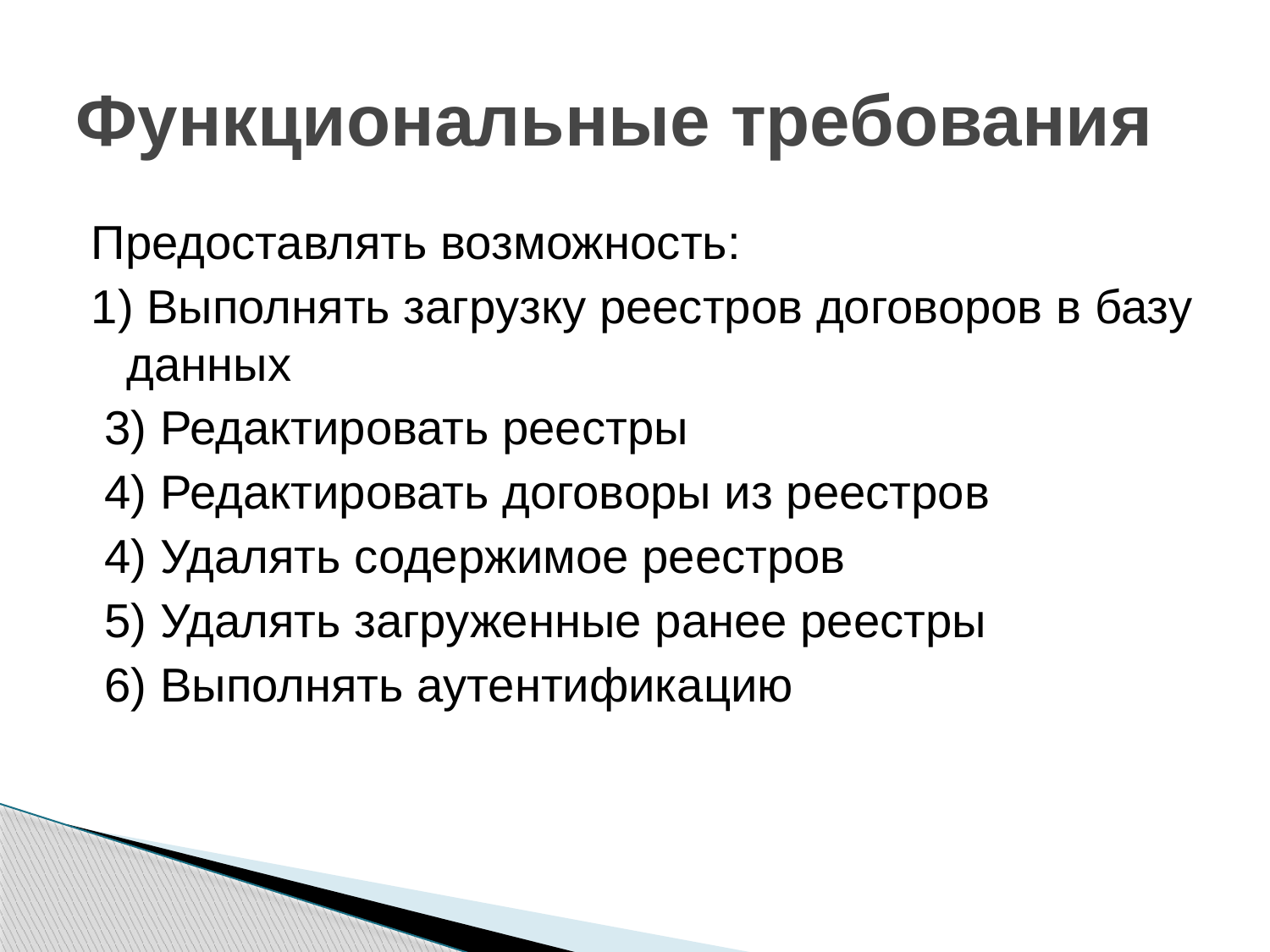

# Функциональные требования
Предоставлять возможность:
1) Выполнять загрузку реестров договоров в базу данных
 3) Редактировать реестры
 4) Редактировать договоры из реестров
 4) Удалять содержимое реестров
 5) Удалять загруженные ранее реестры
 6) Выполнять аутентификацию